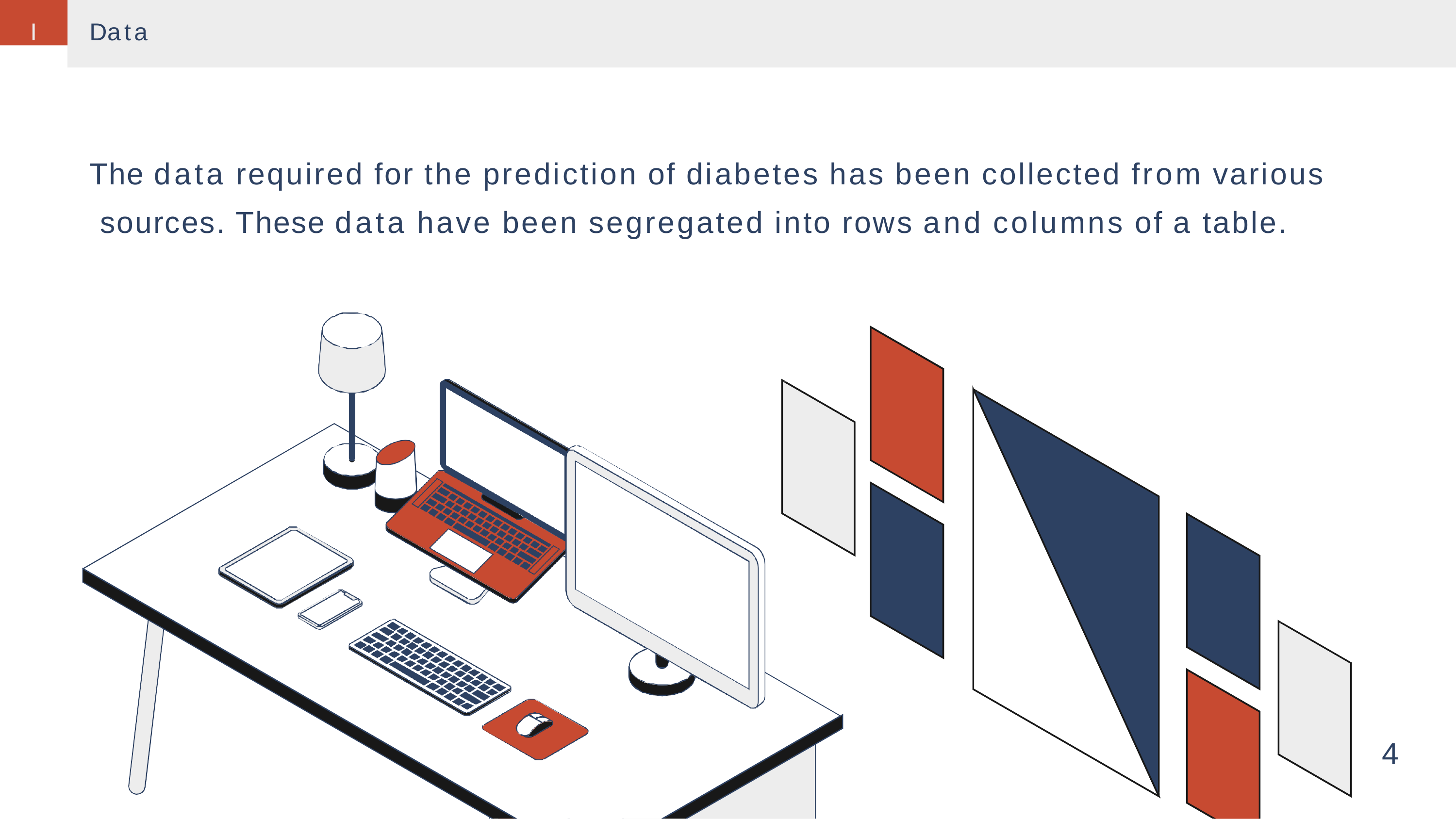

I
Data
# The data required for the prediction of diabetes has been collected from various  sources. These data have been segregated into rows and columns of a table.
4